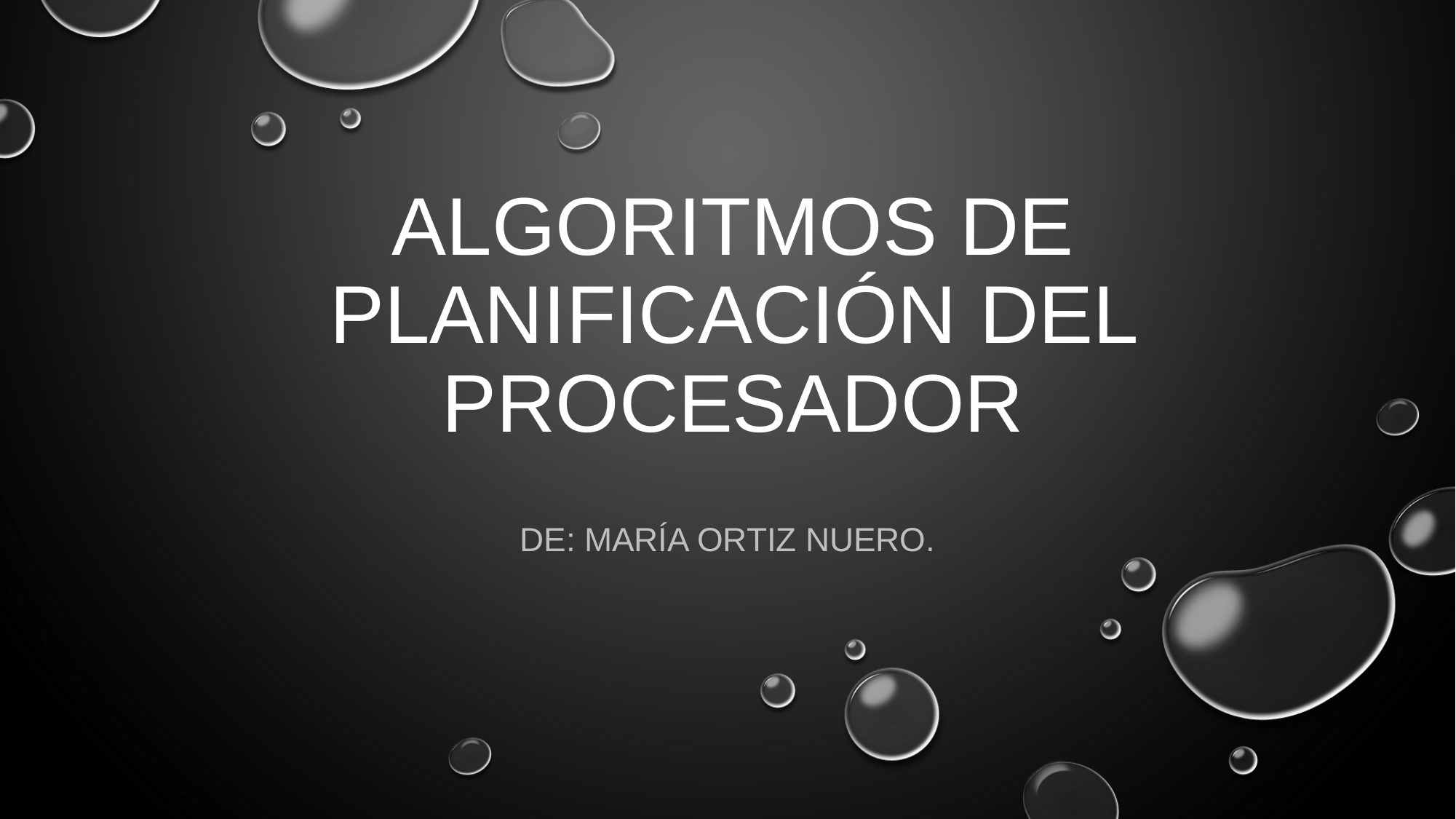

# Algoritmos de planificación del procesador
De: maría Ortiz nuero.